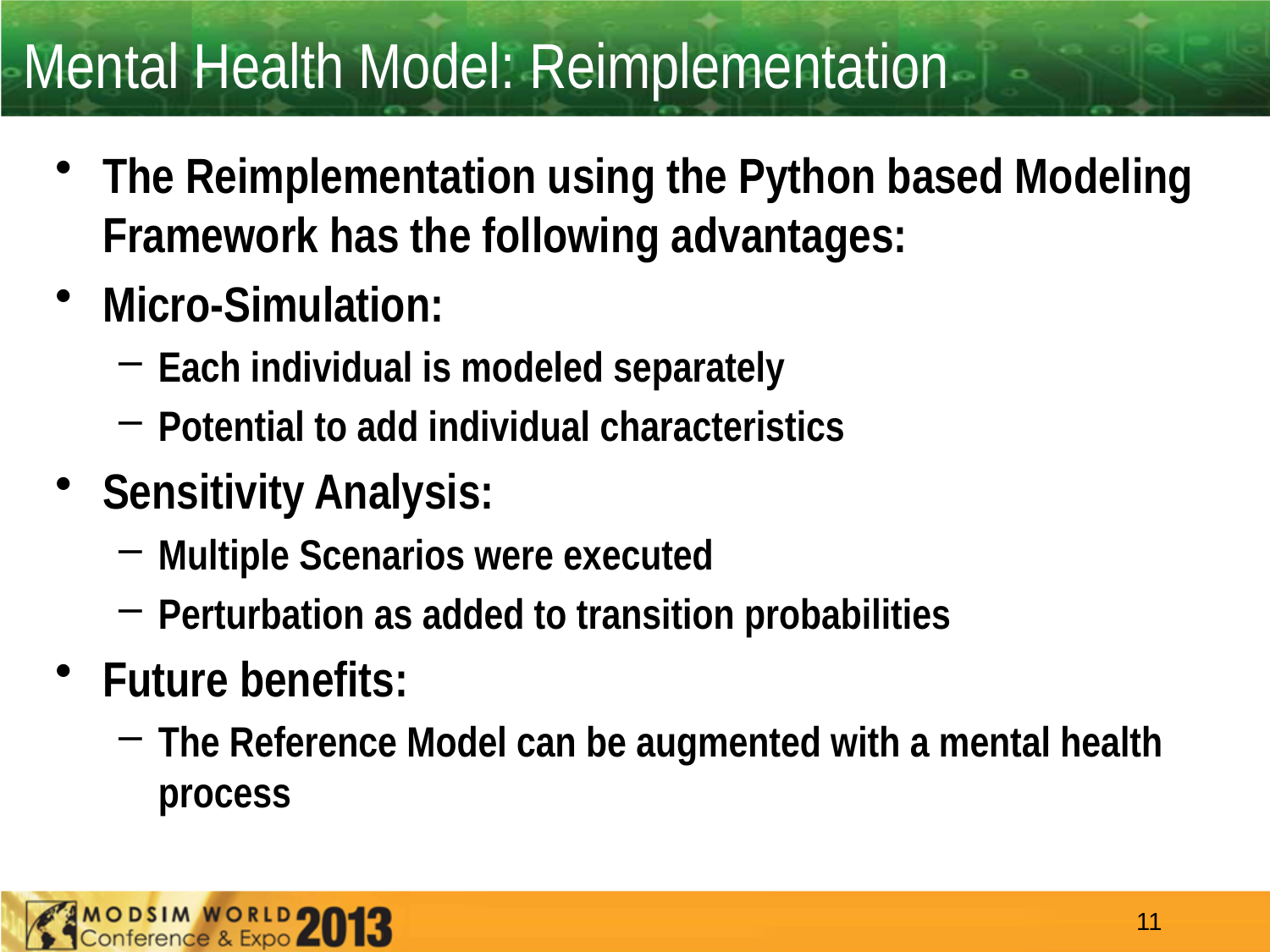

# Mental Health Model: Reimplementation
The Reimplementation using the Python based Modeling Framework has the following advantages:
Micro-Simulation:
Each individual is modeled separately
Potential to add individual characteristics
Sensitivity Analysis:
Multiple Scenarios were executed
Perturbation as added to transition probabilities
Future benefits:
The Reference Model can be augmented with a mental health process
11